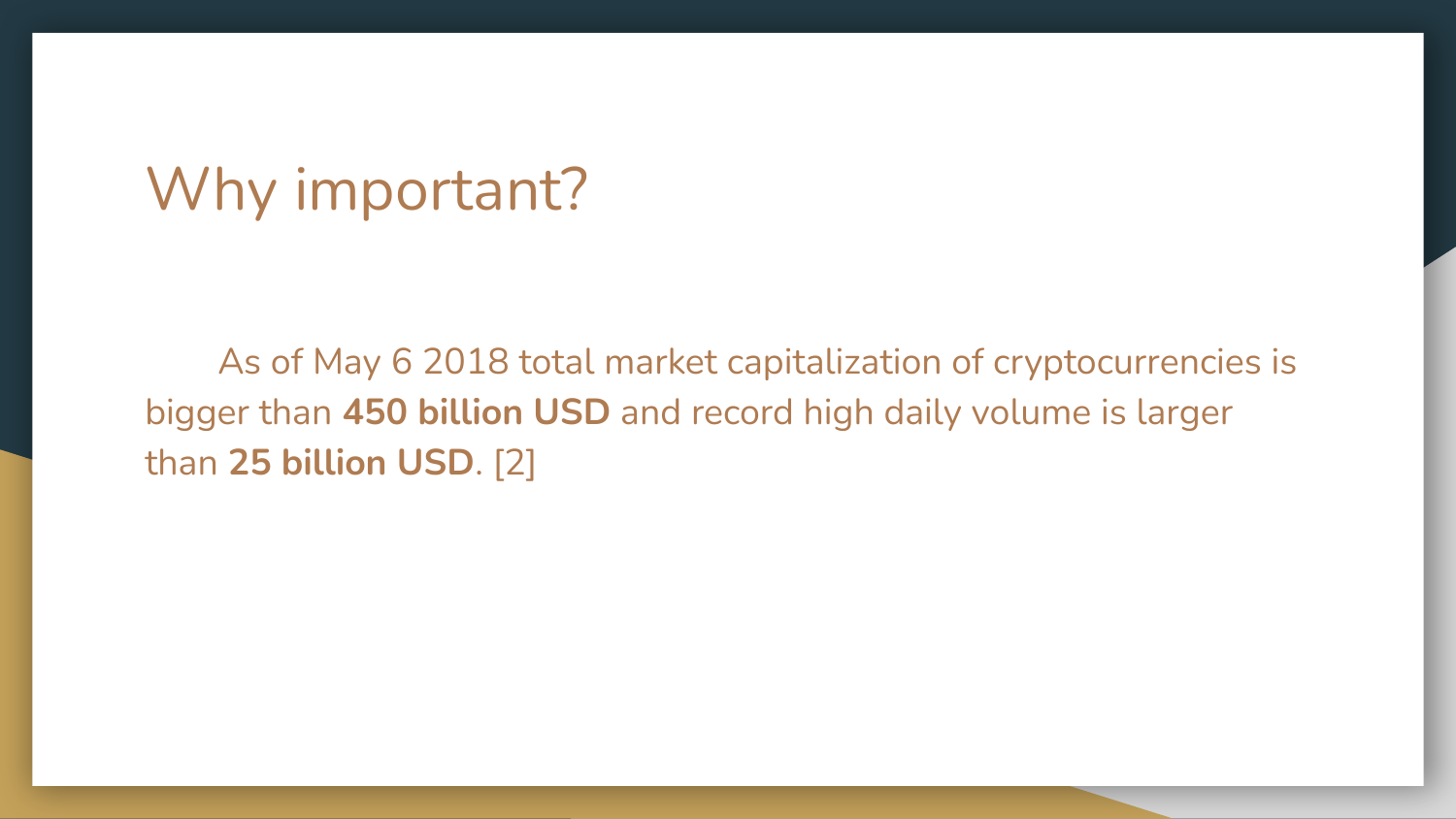

# Why important?
As of May 6 2018 total market capitalization of cryptocurrencies is bigger than 450 billion USD and record high daily volume is larger than 25 billion USD. [2]